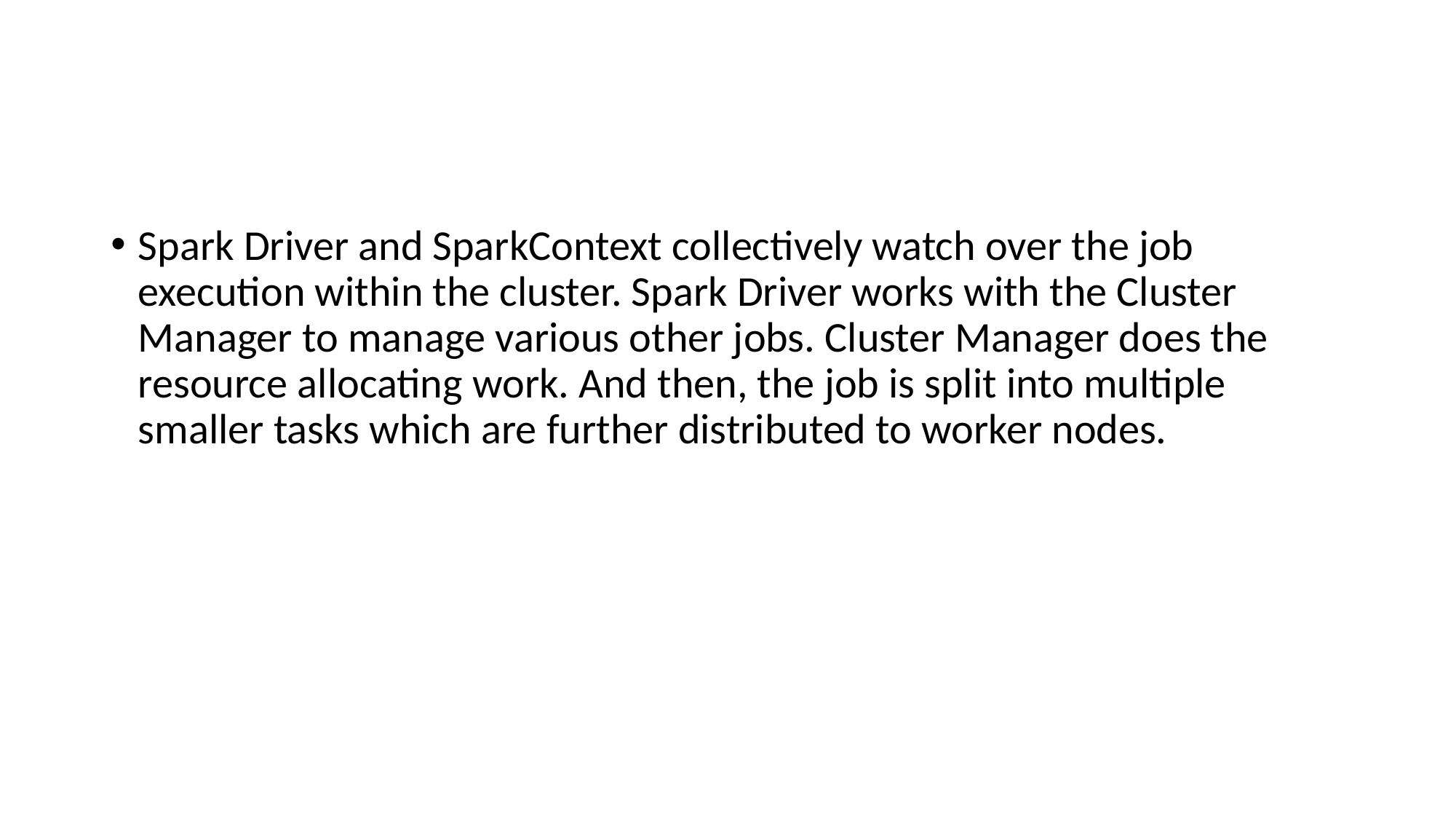

#
Spark Driver and SparkContext collectively watch over the job execution within the cluster. Spark Driver works with the Cluster Manager to manage various other jobs. Cluster Manager does the resource allocating work. And then, the job is split into multiple smaller tasks which are further distributed to worker nodes.